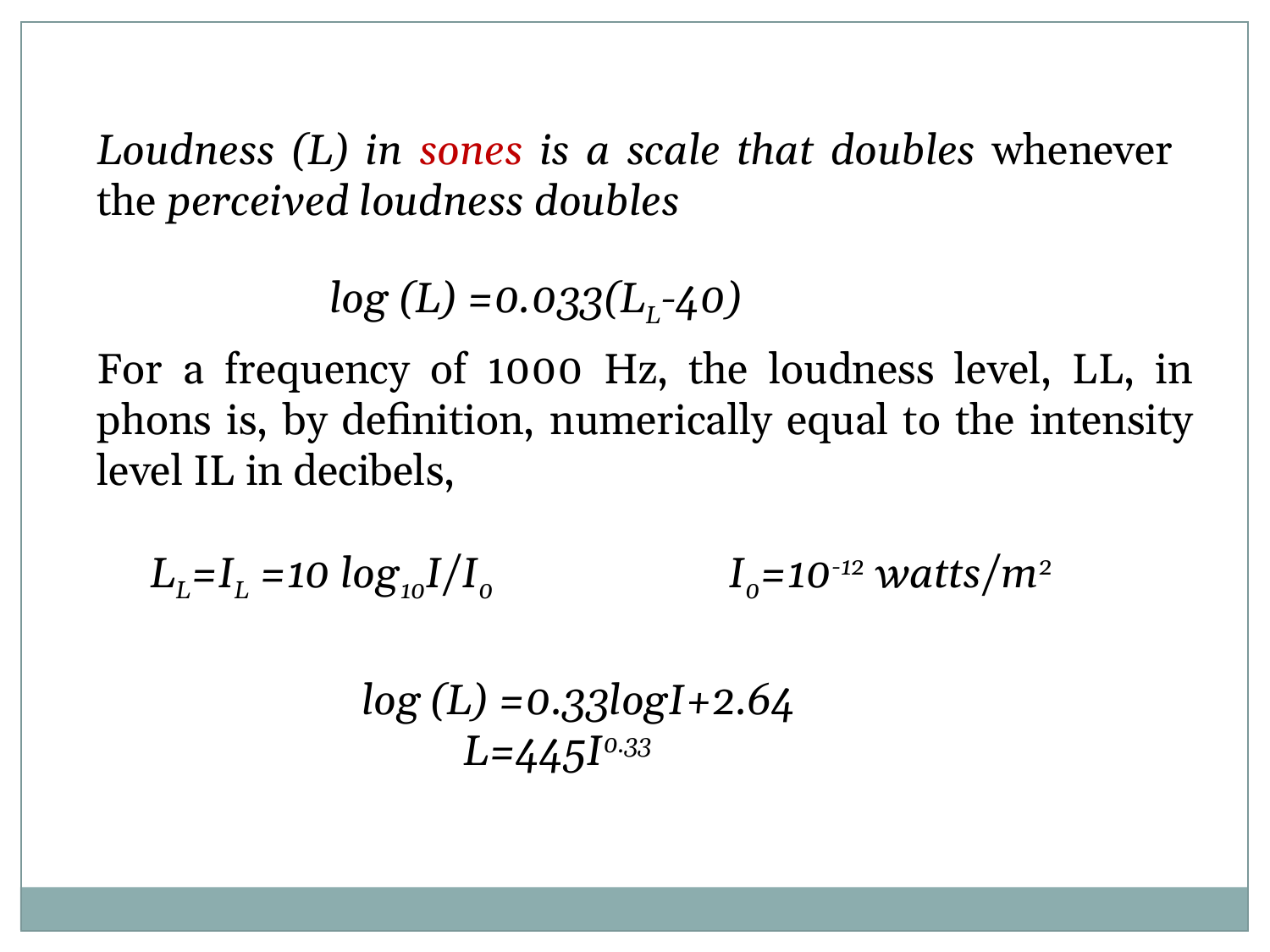

Loudness (L) in sones is a scale that doubles whenever the perceived loudness doubles
log (L) =0.033(LL-40)
For a frequency of 1000 Hz, the loudness level, LL, in phons is, by definition, numerically equal to the intensity level IL in decibels,
LL=IL =10 log10I/I0
I0=10-12 watts/m2
log (L) =0.33logI+2.64
          L=445I0.33